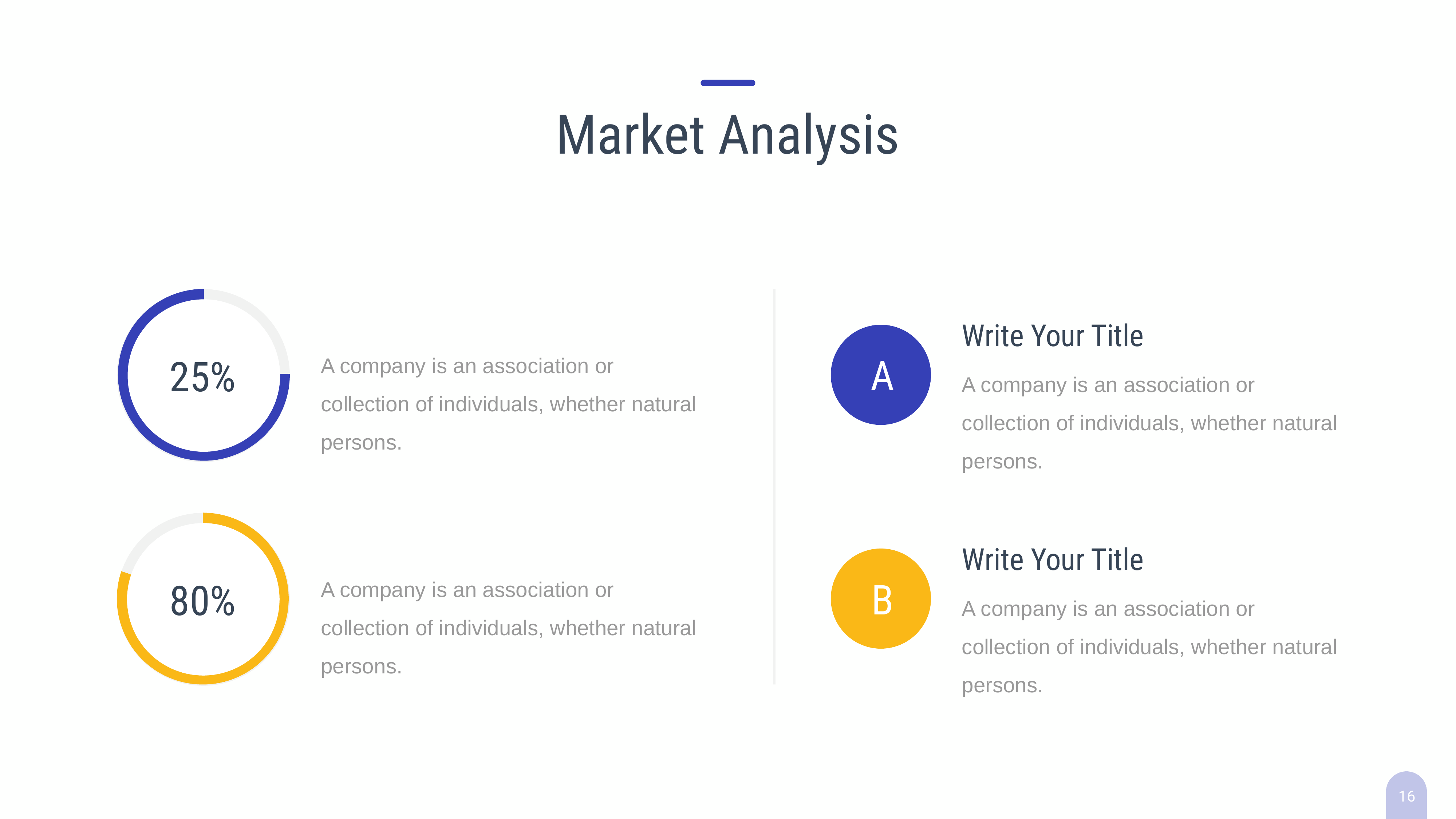

Market Analysis

Write Your Title

A company is an association or collection of individuals, whether natural persons.
A
25%
A company is an association or collection of individuals, whether natural persons.

Write Your Title

A company is an association or collection of individuals, whether natural persons.
B
80%
A company is an association or collection of individuals, whether natural persons.